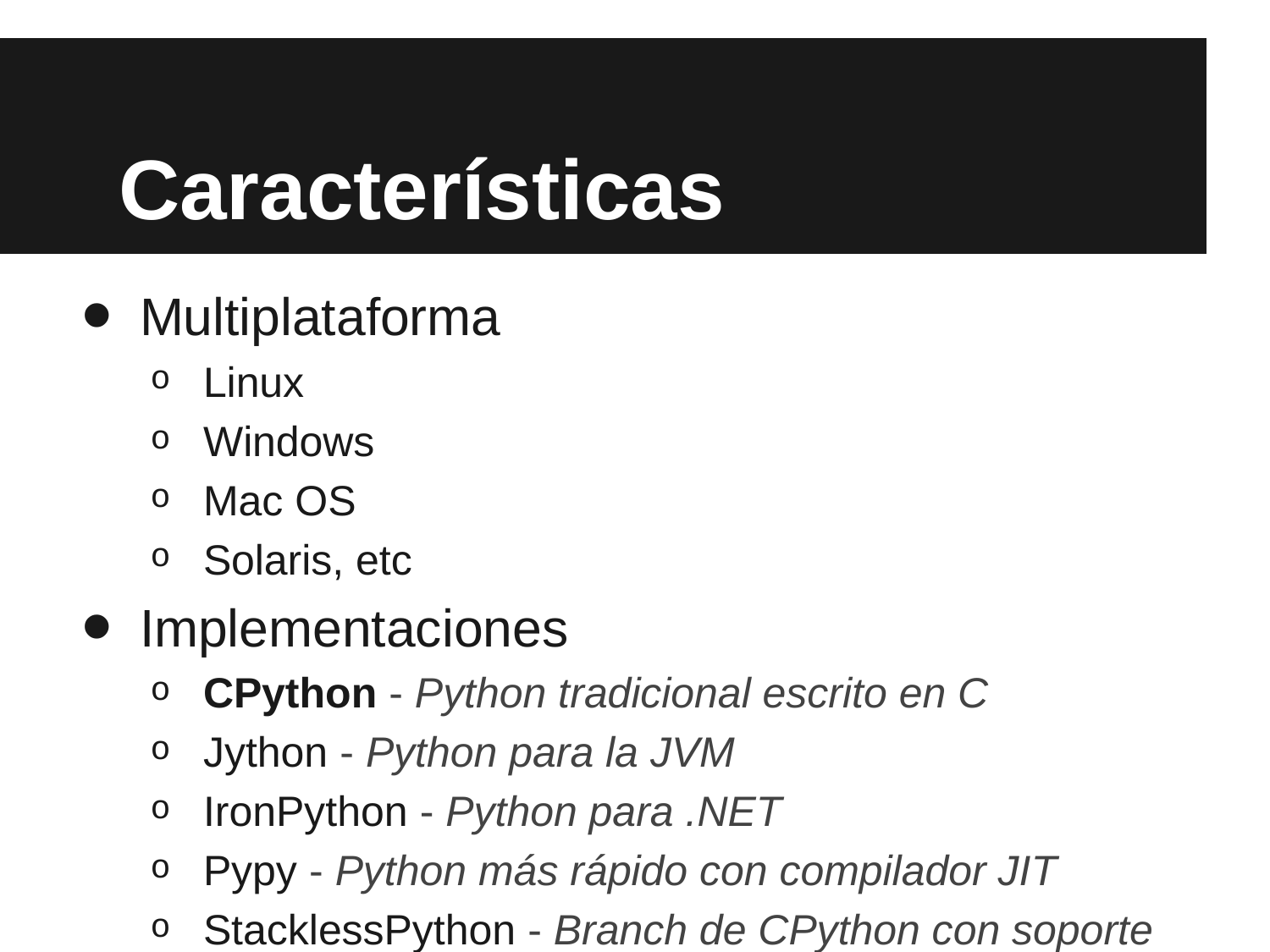

# Características
Multiplataforma
Linux
Windows
Mac OS
Solaris, etc
Implementaciones
CPython - Python tradicional escrito en C
Jython - Python para la JVM
IronPython - Python para .NET
Pypy - Python más rápido con compilador JIT
StacklessPython - Branch de CPython con soporte para microthreads